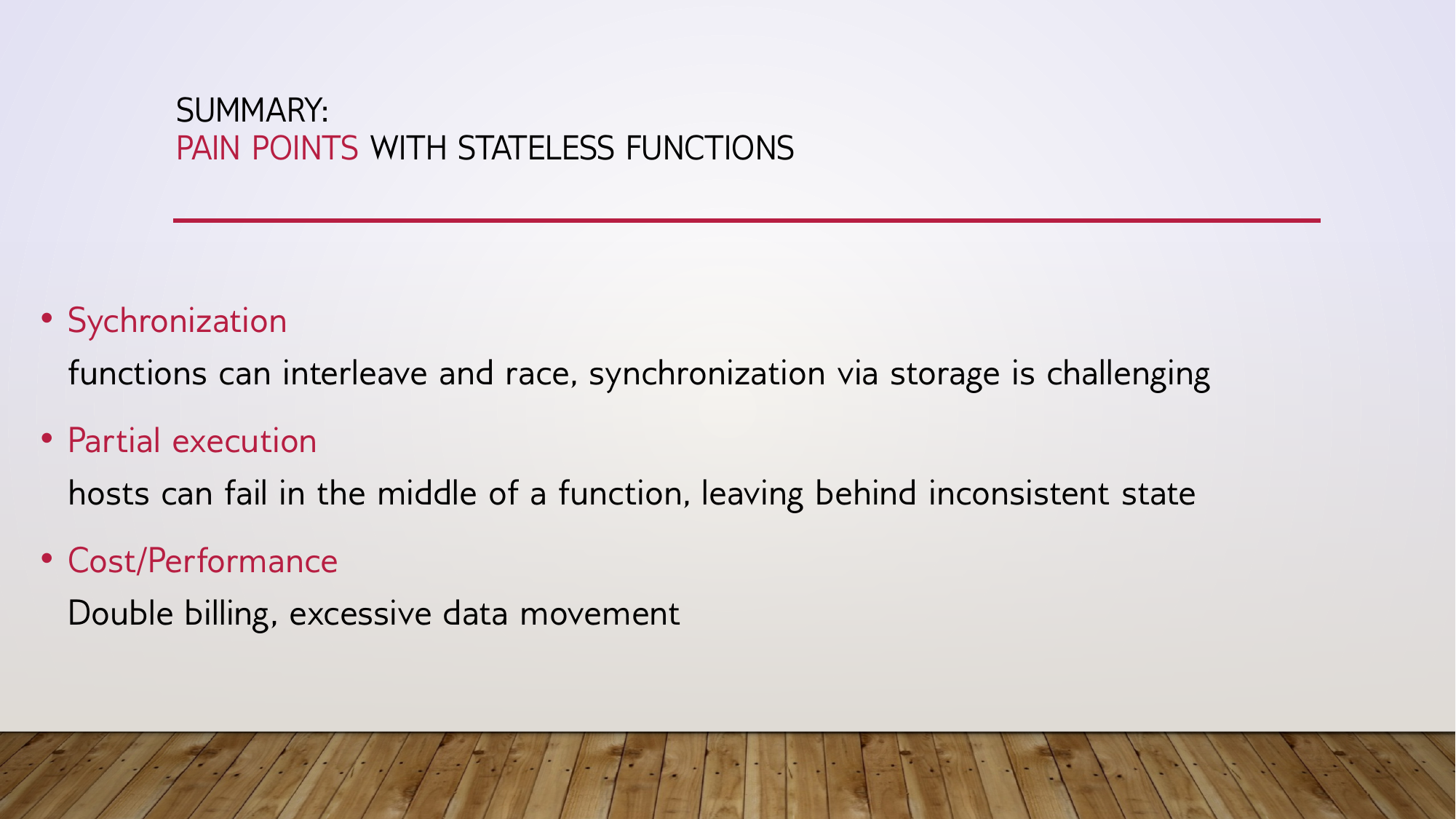

# summary: pain points with stateless functions
Sychronization
functions can interleave and race, synchronization via storage is challenging
Partial execution
hosts can fail in the middle of a function, leaving behind inconsistent state
Cost/Performance
Double billing, excessive data movement